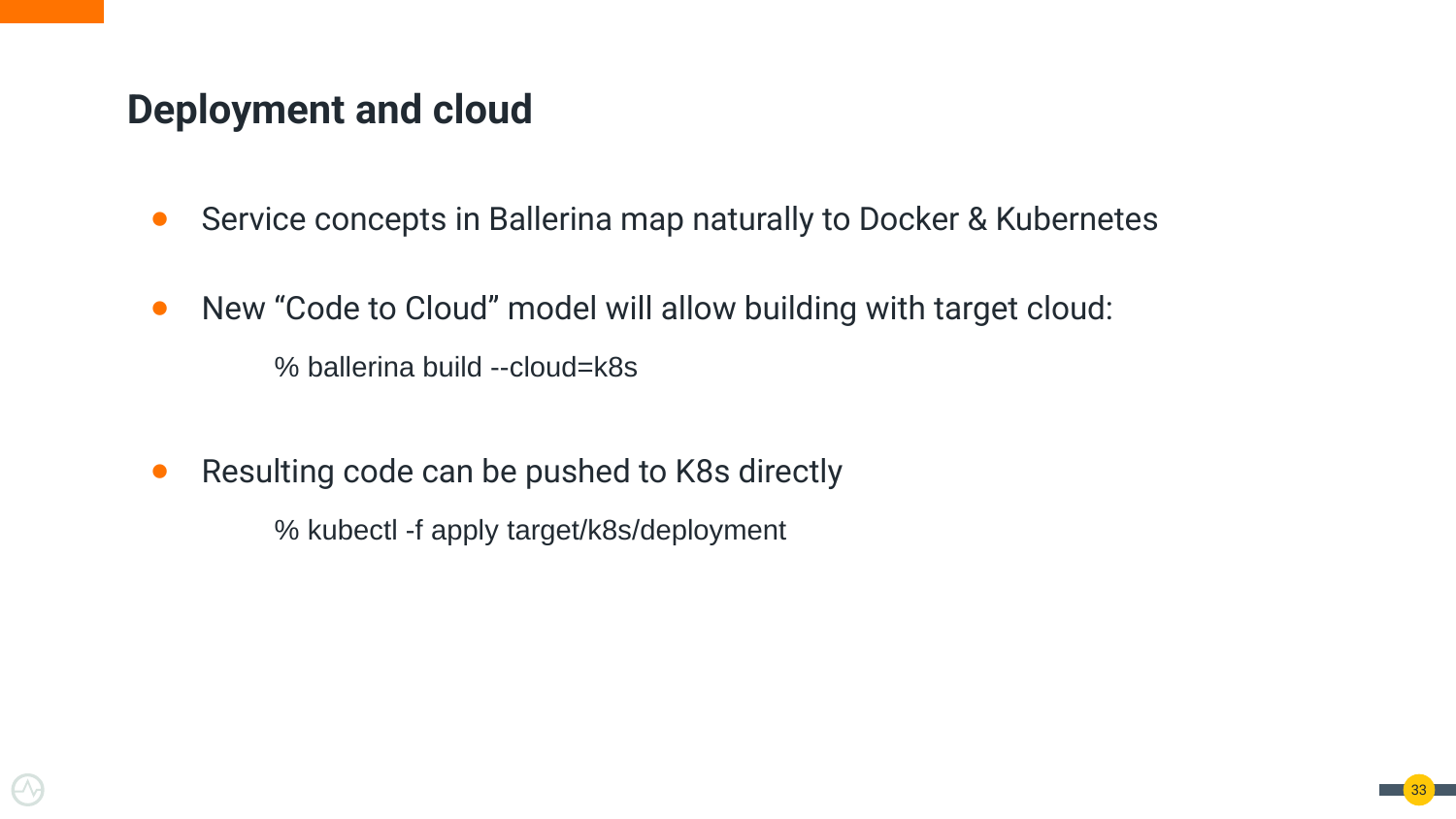

# Deployment and cloud
Service concepts in Ballerina map naturally to Docker & Kubernetes
New “Code to Cloud” model will allow building with target cloud:
% ballerina build --cloud=k8s
Resulting code can be pushed to K8s directly
% kubectl -f apply target/k8s/deployment
33